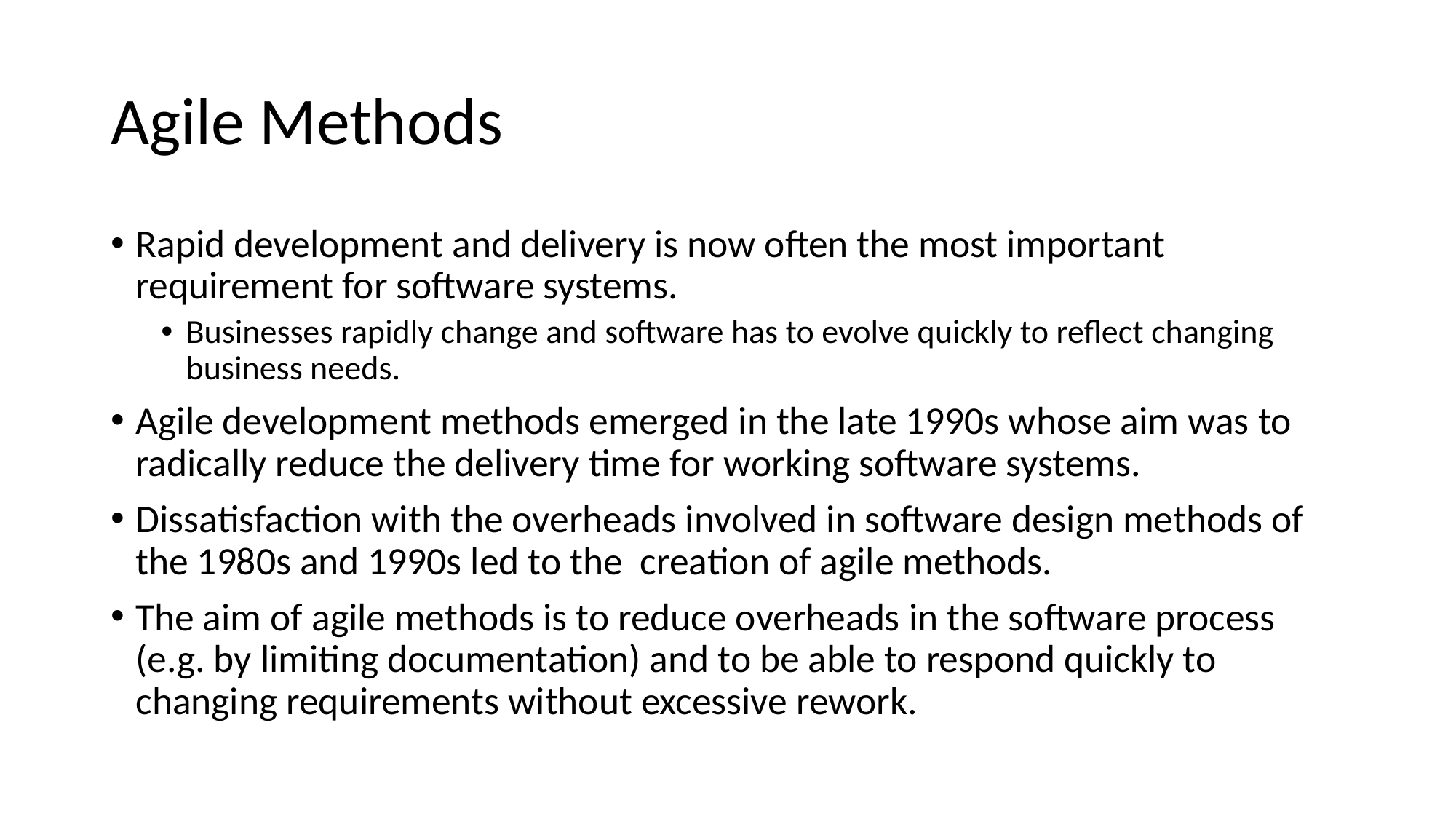

Agile Methods
Rapid development and delivery is now often the most important requirement for software systems.
Businesses rapidly change and software has to evolve quickly to reflect changing business needs.
Agile development methods emerged in the late 1990s whose aim was to radically reduce the delivery time for working software systems.
Dissatisfaction with the overheads involved in software design methods of the 1980s and 1990s led to the  creation of agile methods.
The aim of agile methods is to reduce overheads in the software process (e.g. by limiting documentation) and to be able to respond quickly to changing requirements without excessive rework.